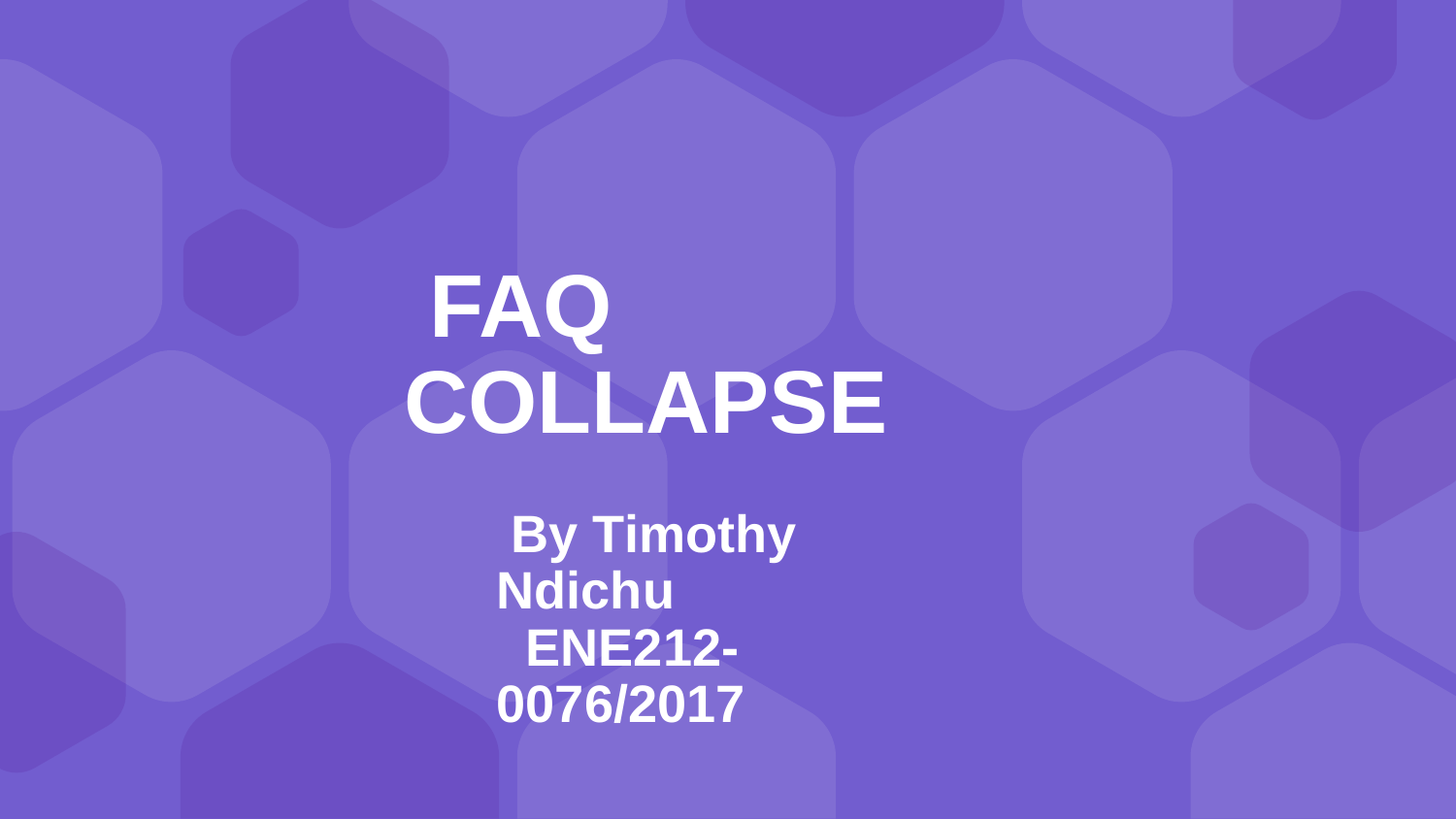

# FAQ COLLAPSE
 By Timothy Ndichu
  ENE212-0076/2017